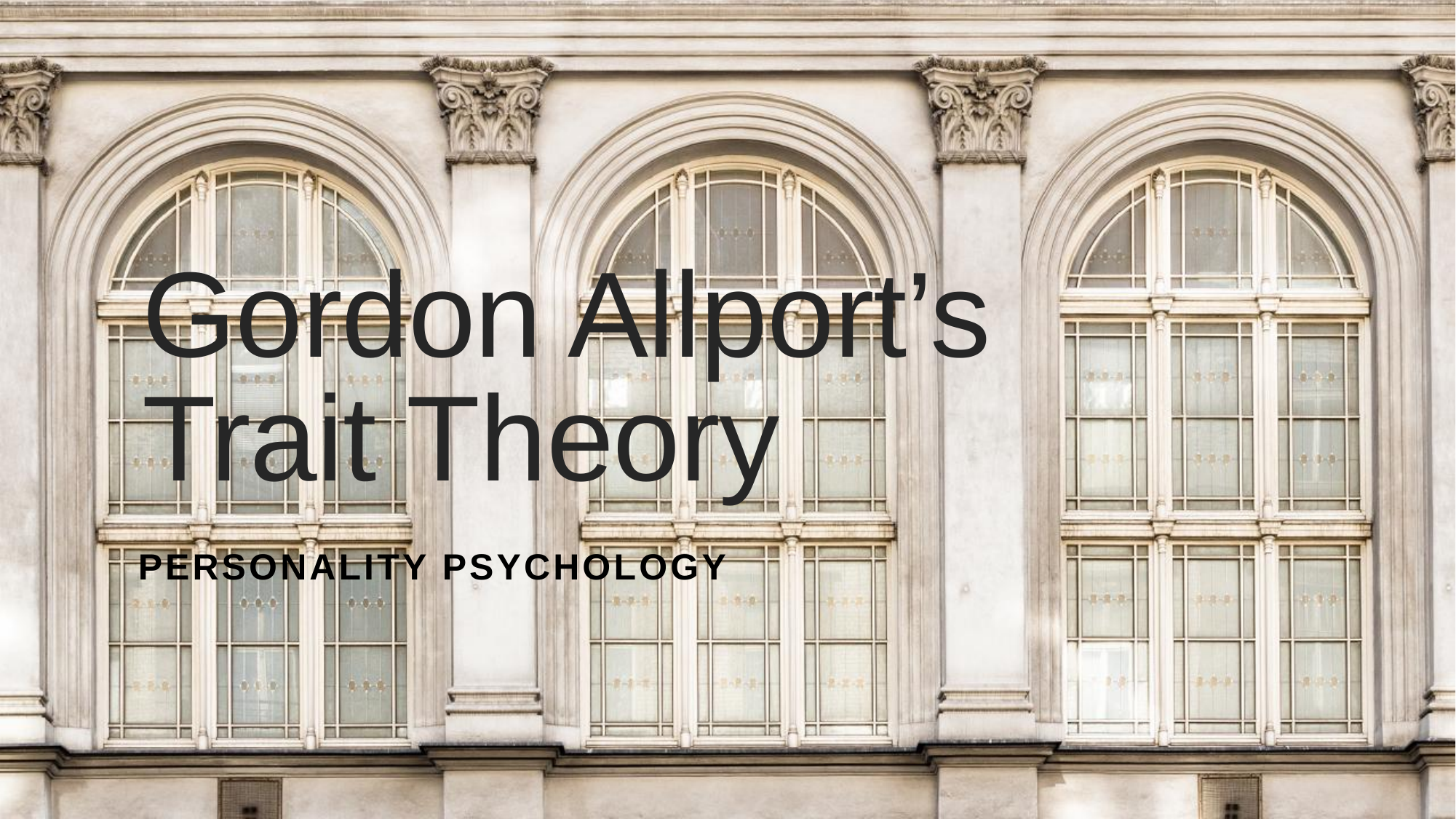

# Gordon Allport’s Trait Theory
Personality Psychology